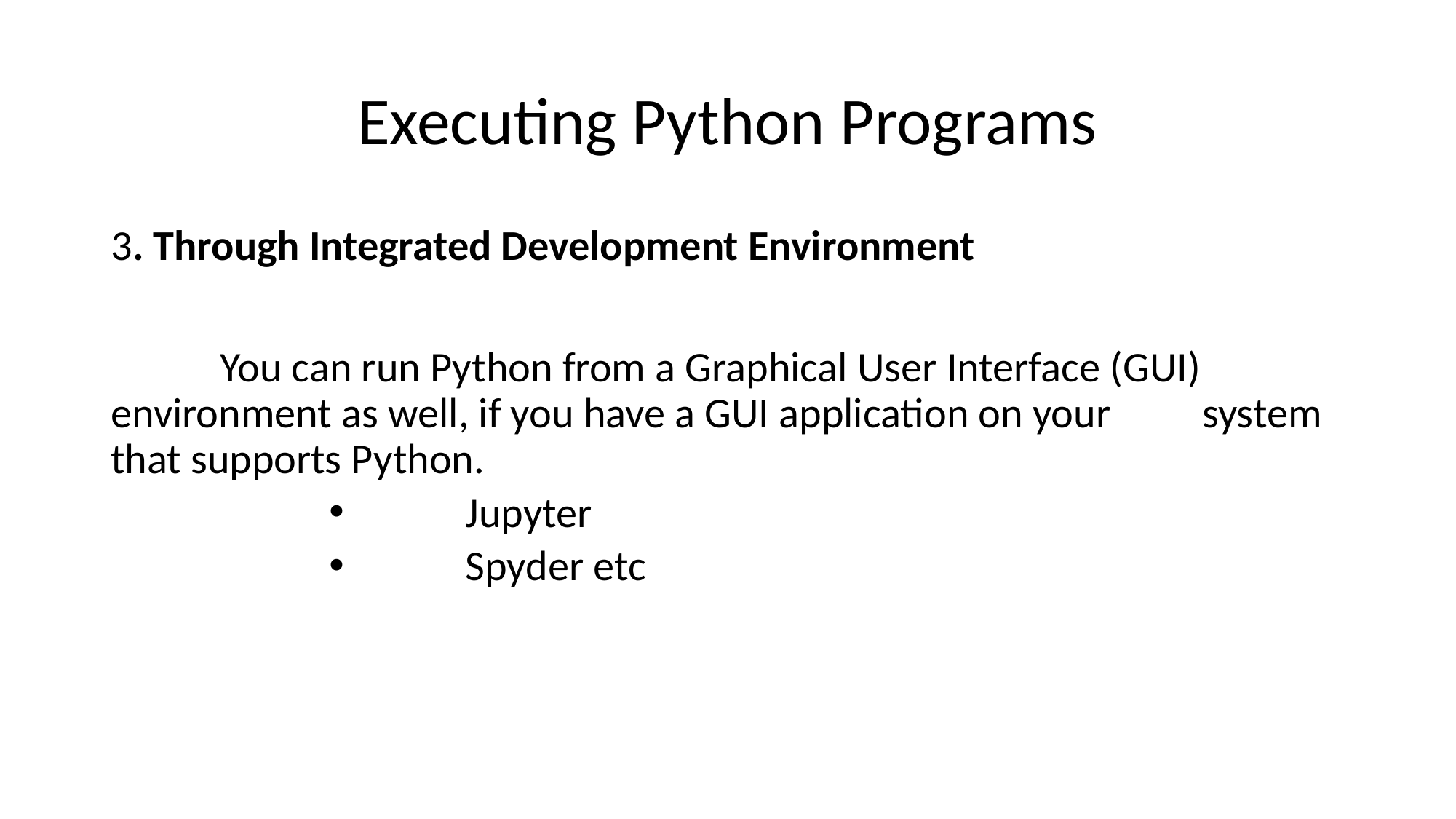

# Executing Python Programs
3. Through Integrated Development Environment

	You can run Python from a Graphical User Interface (GUI) 	environment as well, if you have a GUI application on your 	system that supports Python.
	Jupyter
	Spyder etc